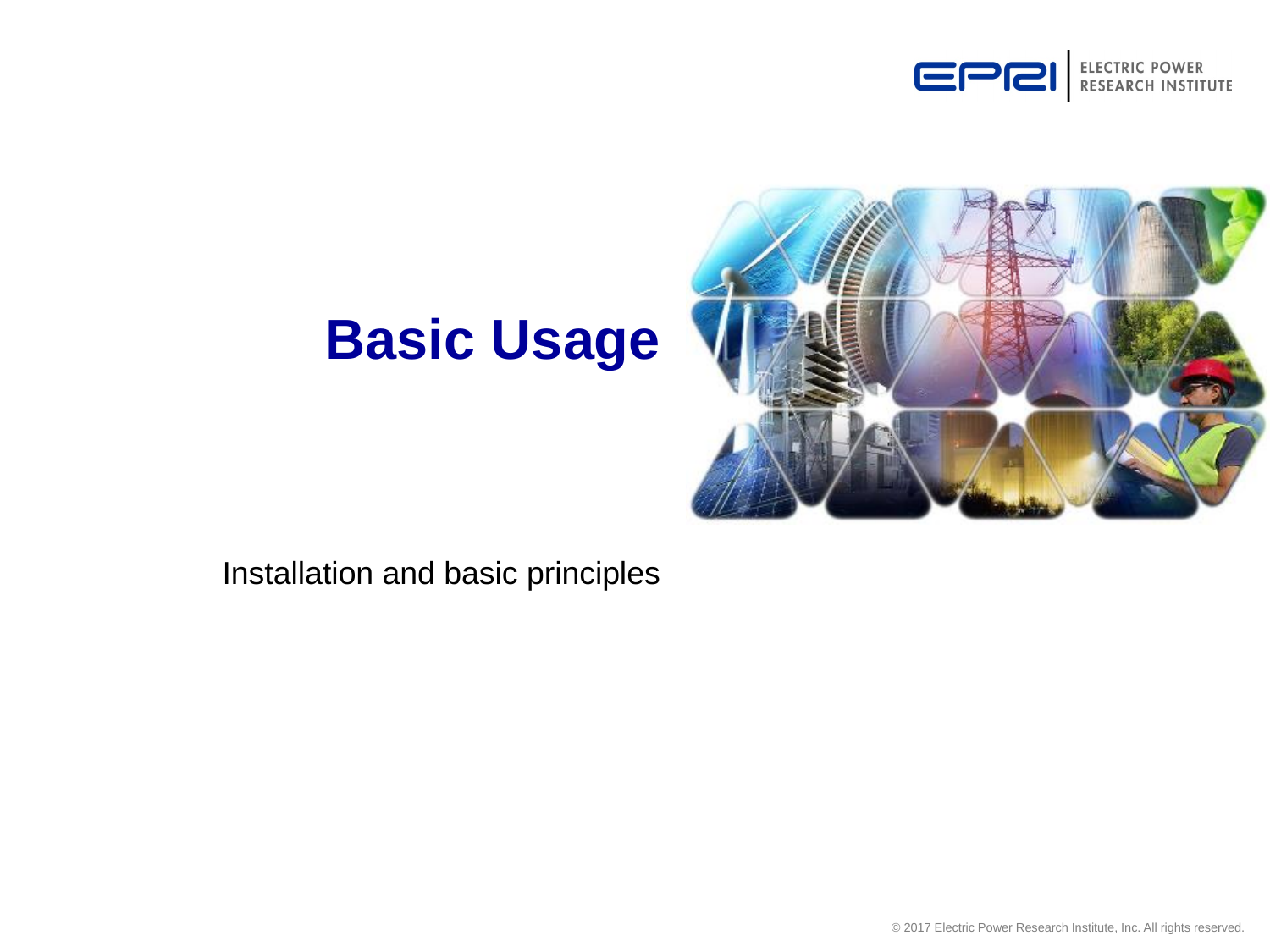

# Basic Usage
Installation and basic principles